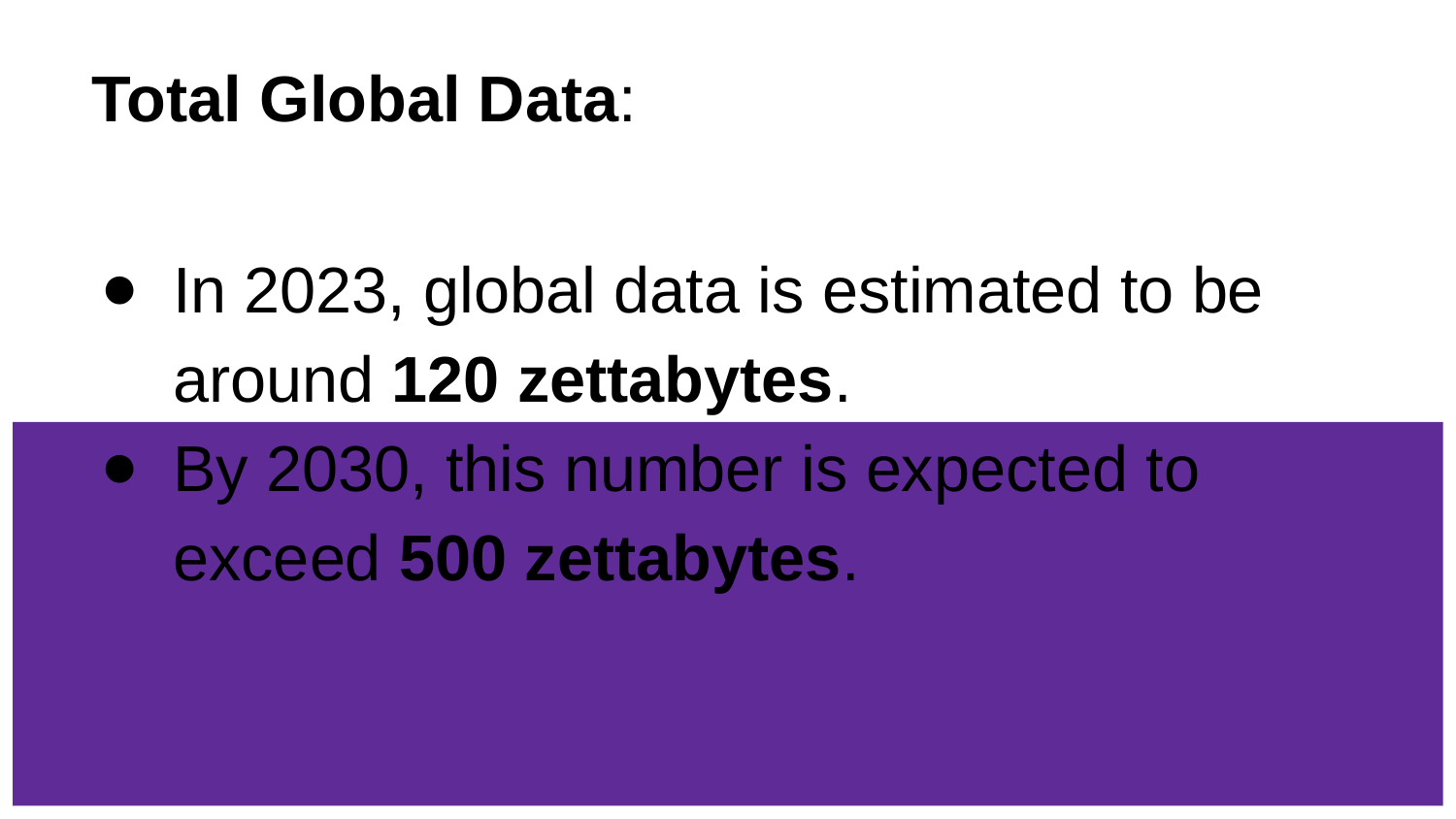

# Total Global Data:

In 2023, global data is estimated to be around 120 zettabytes.
By 2030, this number is expected to exceed 500 zettabytes.